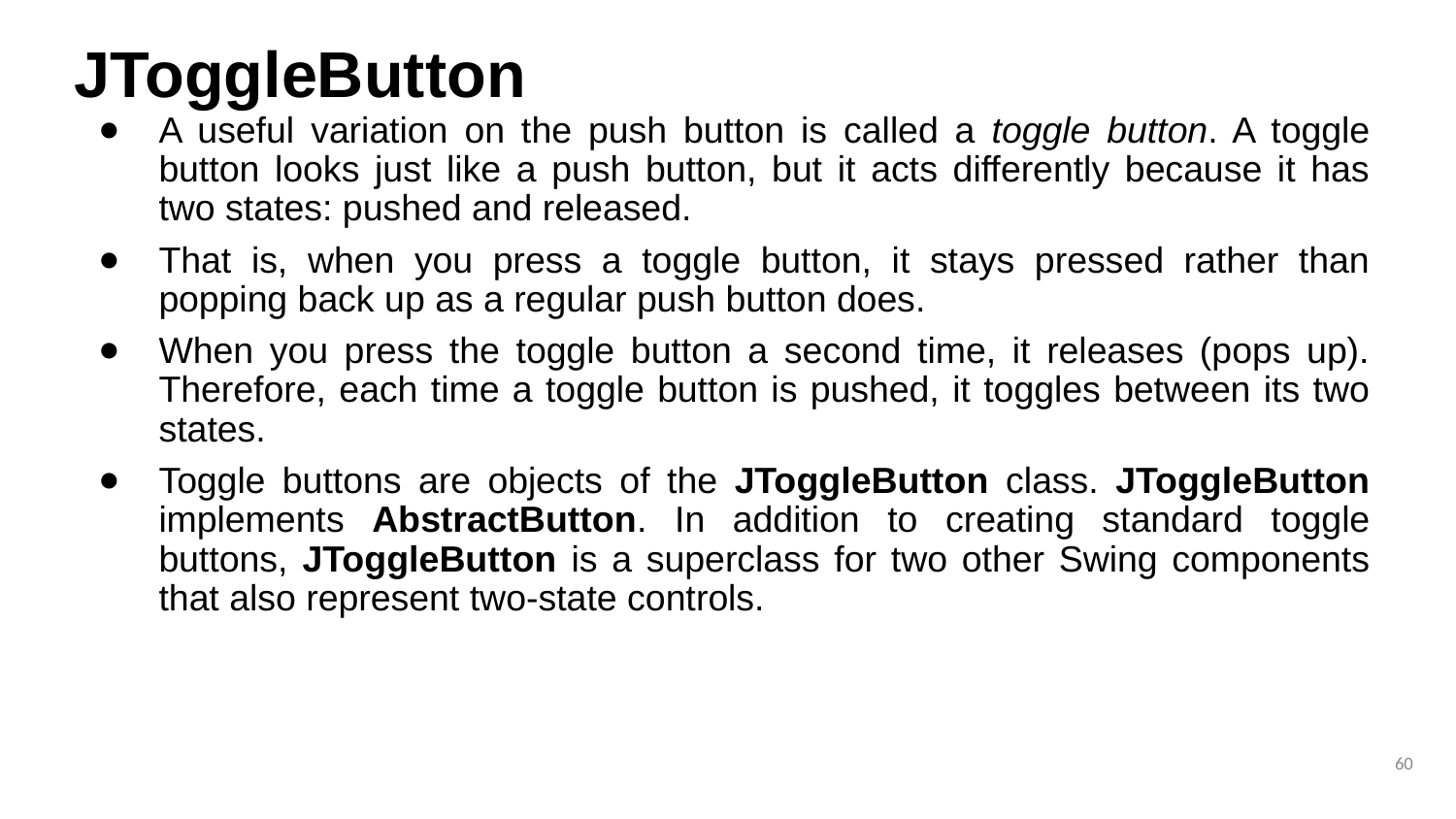

# JToggleButton
A useful variation on the push button is called a toggle button. A toggle button looks just like a push button, but it acts differently because it has two states: pushed and released.
That is, when you press a toggle button, it stays pressed rather than popping back up as a regular push button does.
When you press the toggle button a second time, it releases (pops up). Therefore, each time a toggle button is pushed, it toggles between its two states.
Toggle buttons are objects of the JToggleButton class. JToggleButton implements AbstractButton. In addition to creating standard toggle buttons, JToggleButton is a superclass for two other Swing components that also represent two-state controls.

60